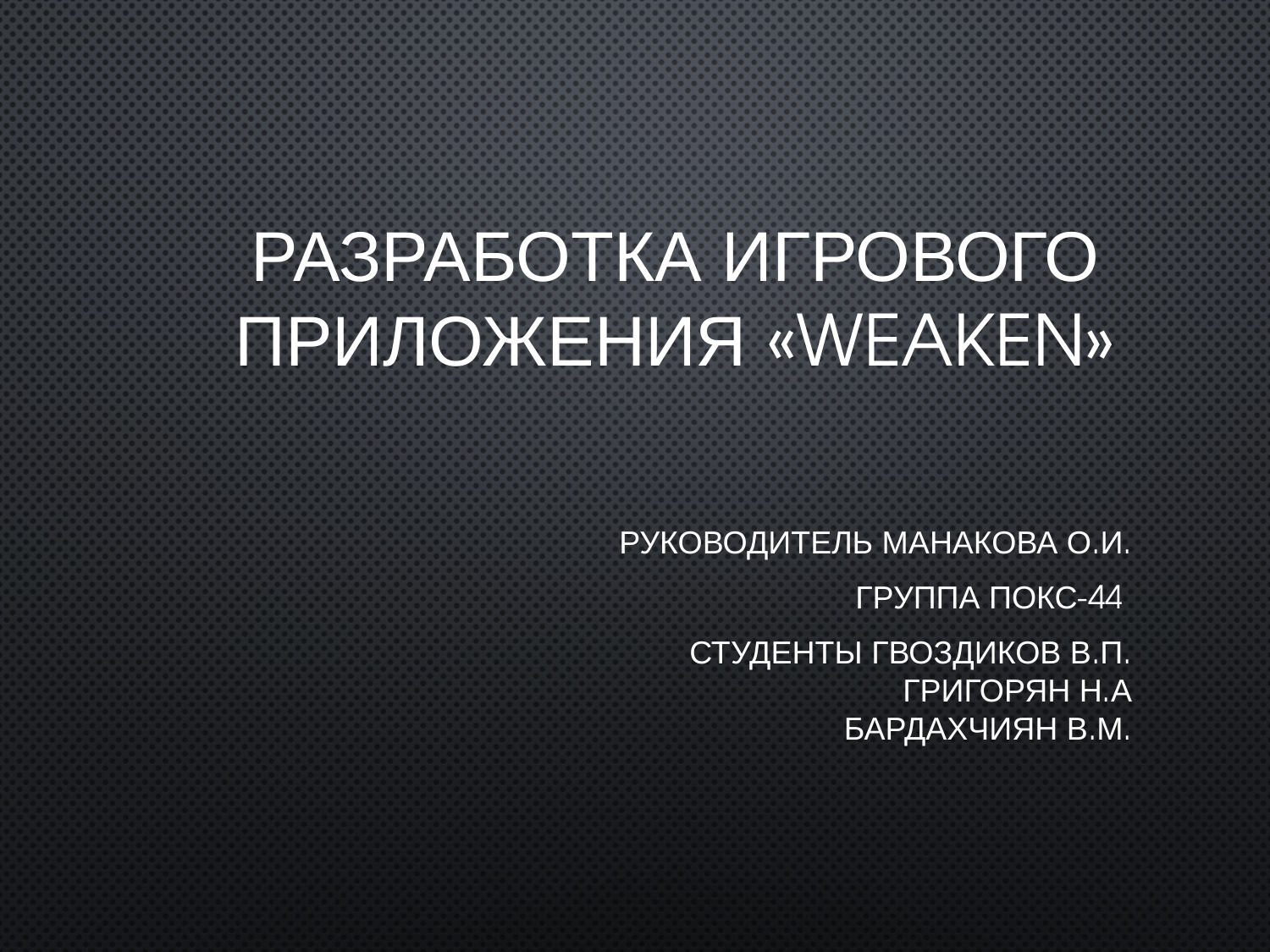

# Разработка игрового приложения «Weaken»
Руководитель Манакова О.И.
Группа ПОКС-44
Студенты Гвоздиков В.П.
Григорян Н.А
Бардахчиян В.М.